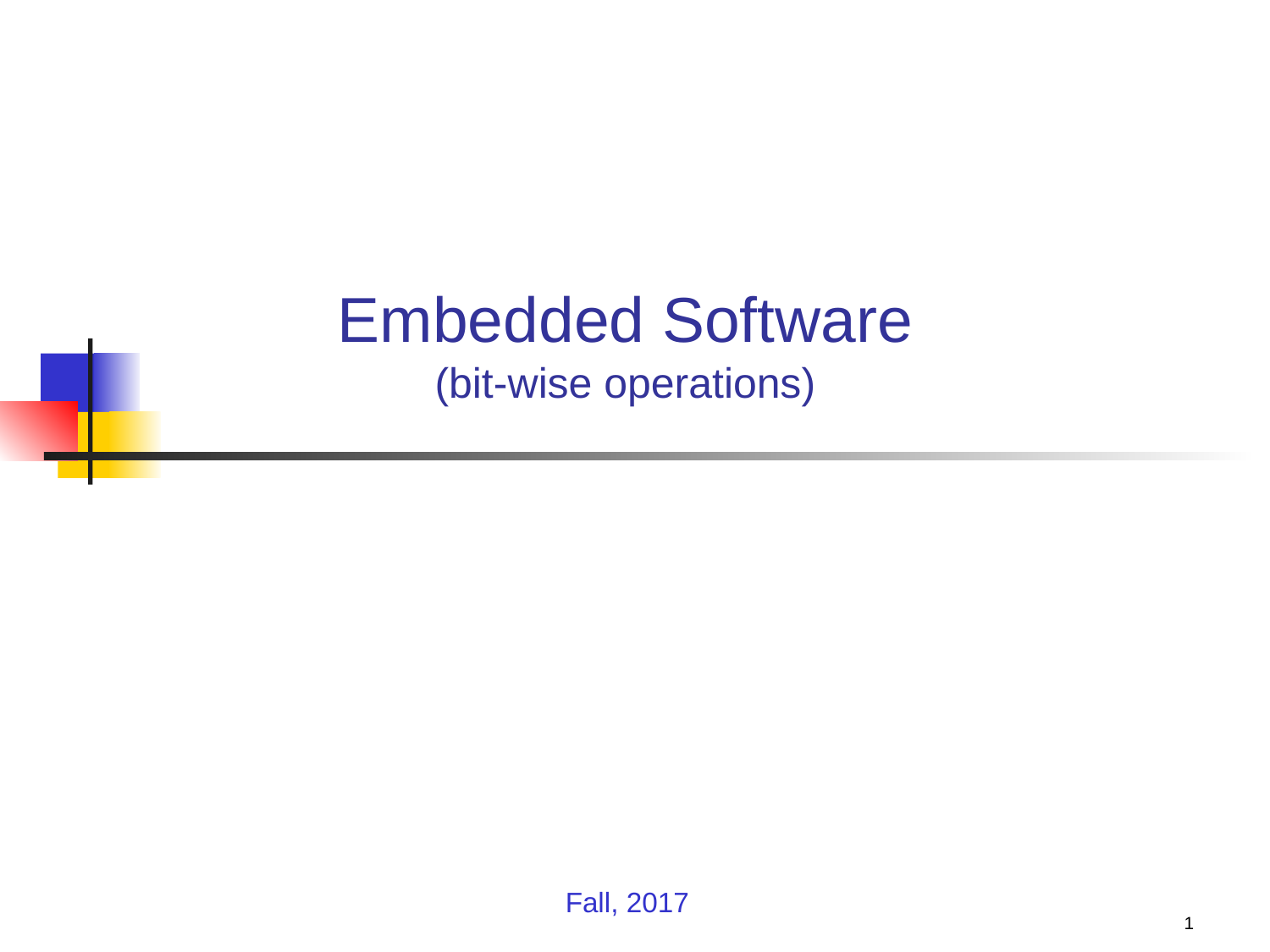

# Embedded Software (bit-wise operations)
Fall, 2017
1